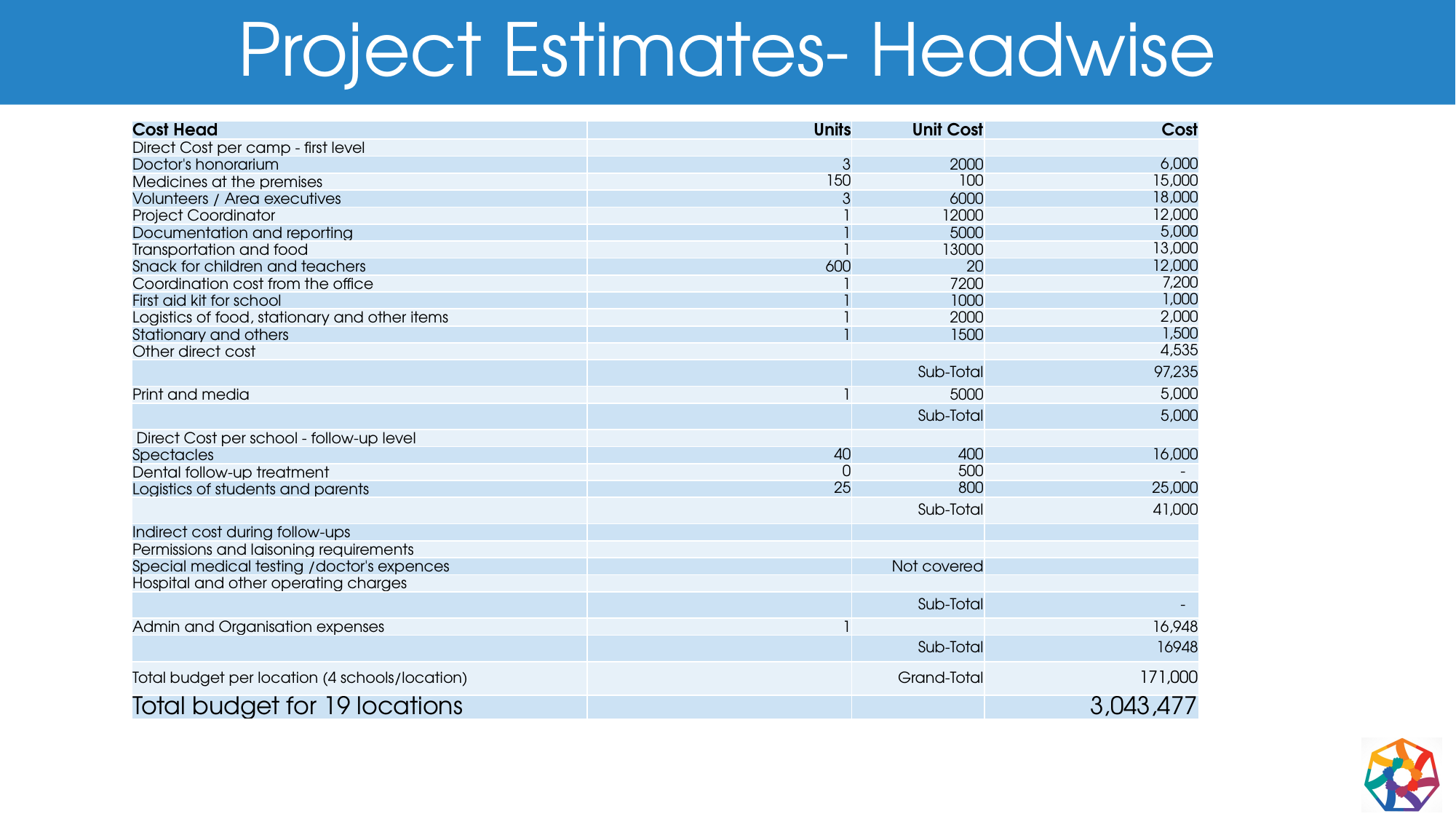

# Project Estimates- Headwise
| Cost Head | Units | Unit Cost | Cost |
| --- | --- | --- | --- |
| Direct Cost per camp - first level |  |  |  |
| Doctor's honorarium | 3 | 2000 | 6,000 |
| Medicines at the premises | 150 | 100 | 15,000 |
| Volunteers / Area executives | 3 | 6000 | 18,000 |
| Project Coordinator | 1 | 12000 | 12,000 |
| Documentation and reporting | 1 | 5000 | 5,000 |
| Transportation and food | 1 | 13000 | 13,000 |
| Snack for children and teachers | 600 | 20 | 12,000 |
| Coordination cost from the office | 1 | 7200 | 7,200 |
| First aid kit for school | 1 | 1000 | 1,000 |
| Logistics of food, stationary and other items | 1 | 2000 | 2,000 |
| Stationary and others | 1 | 1500 | 1,500 |
| Other direct cost |  |  | 4,535 |
|  |  | Sub-Total | 97,235 |
| Print and media | 1 | 5000 | 5,000 |
|  |  | Sub-Total | 5,000 |
| Direct Cost per school - follow-up level |  |  |  |
| Spectacles | 40 | 400 | 16,000 |
| Dental follow-up treatment | 0 | 500 | - |
| Logistics of students and parents | 25 | 800 | 25,000 |
|  |  | Sub-Total | 41,000 |
| Indirect cost during follow-ups |  |  |  |
| Permissions and laisoning requirements |  |  |  |
| Special medical testing /doctor's expences |  | Not covered |  |
| Hospital and other operating charges |  |  |  |
|  |  | Sub-Total | - |
| Admin and Organisation expenses | 1 |  | 16,948 |
|  |  | Sub-Total | 16948 |
| Total budget per location (4 schools/location) |  | Grand-Total | 171,000 |
| Total budget for 19 locations |  |  | 3,043,477 |